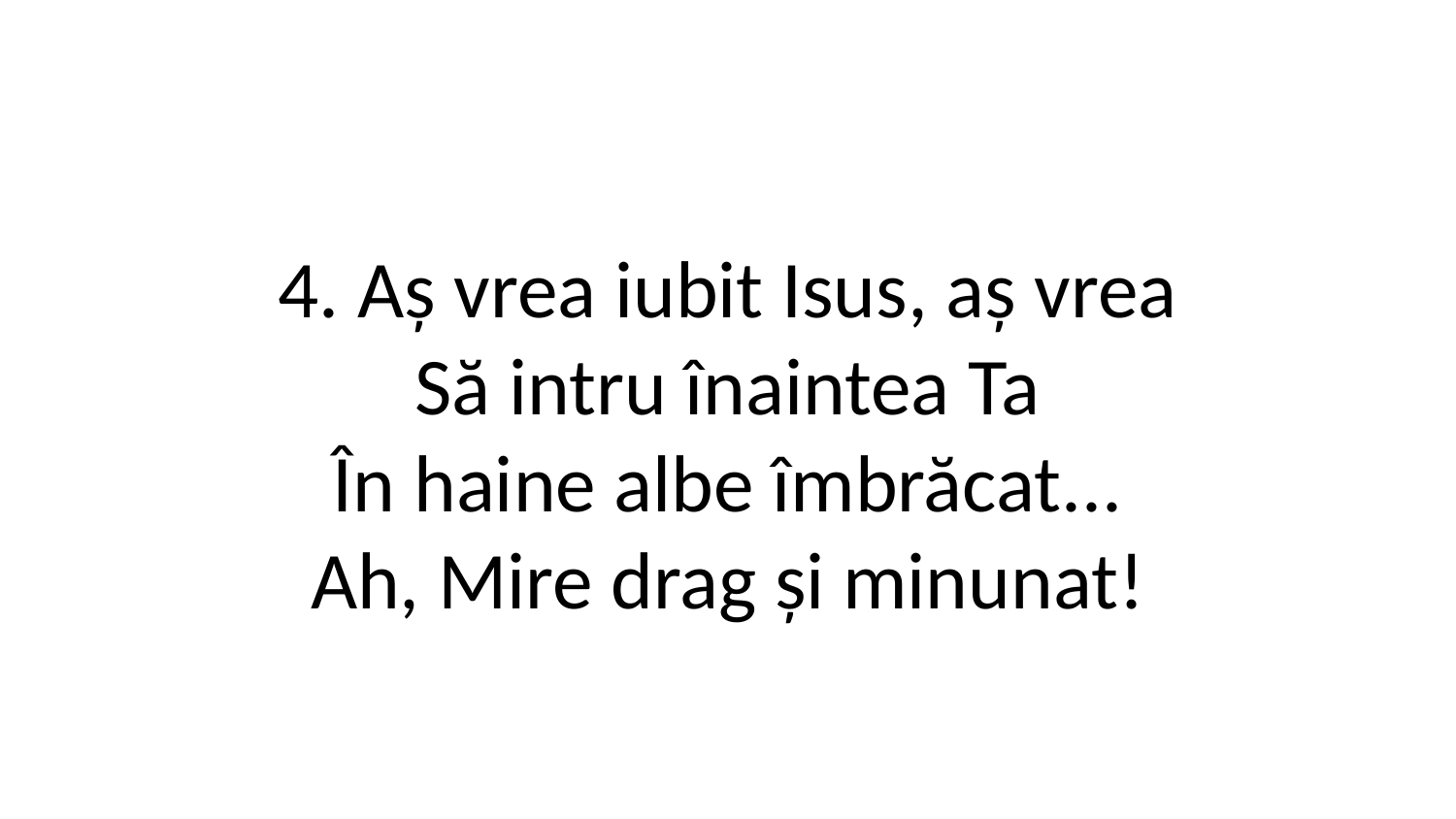

4. Aș vrea iubit Isus, aș vrea
Să intru înaintea Ta
În haine albe îmbrăcat...
Ah, Mire drag și minunat!